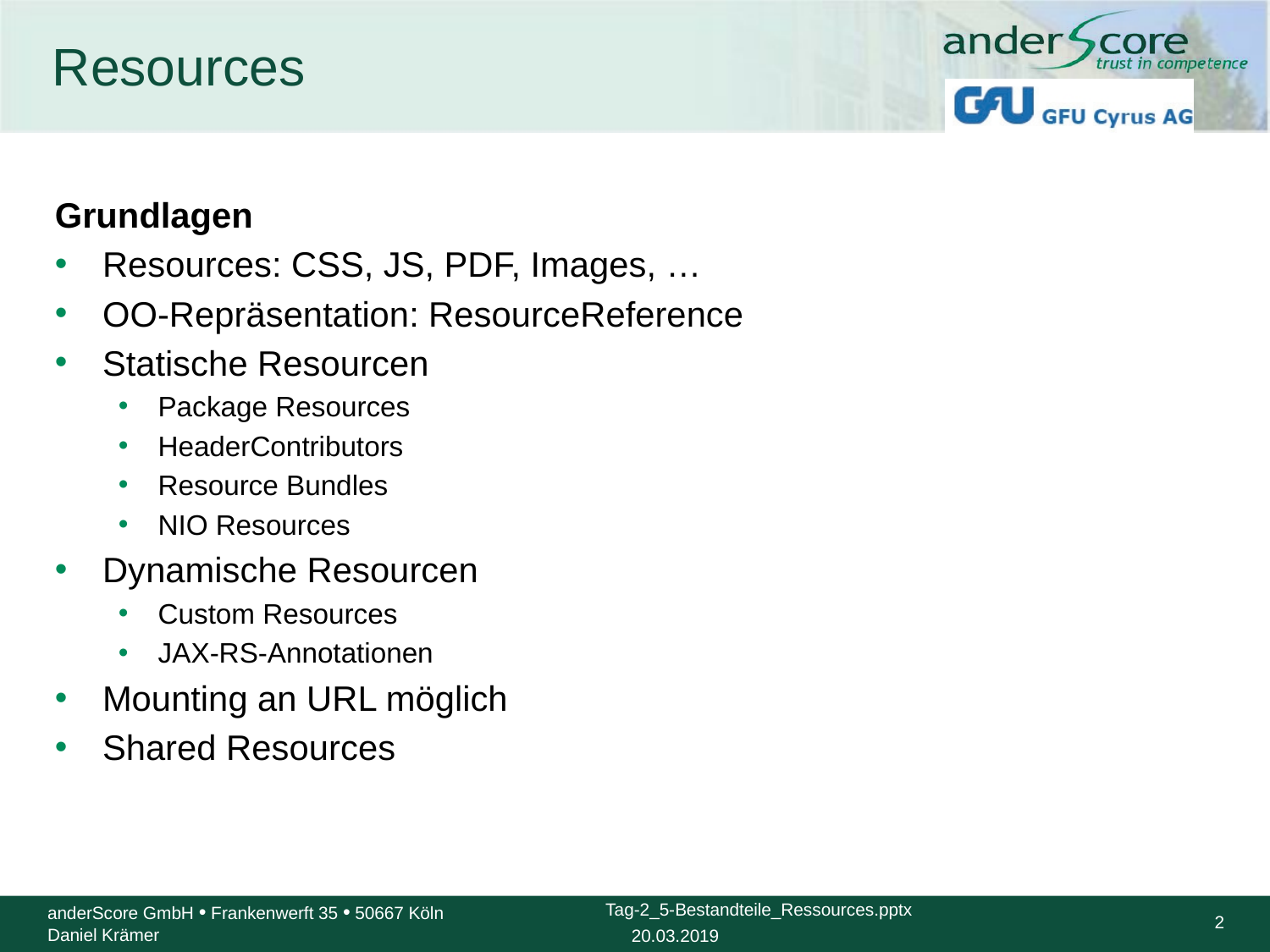

# Resources
Grundlagen
Resources: CSS, JS, PDF, Images, …
OO-Repräsentation: ResourceReference
Statische Resourcen
Package Resources
HeaderContributors
Resource Bundles
NIO Resources
Dynamische Resourcen
Custom Resources
JAX-RS-Annotationen
Mounting an URL möglich
Shared Resources